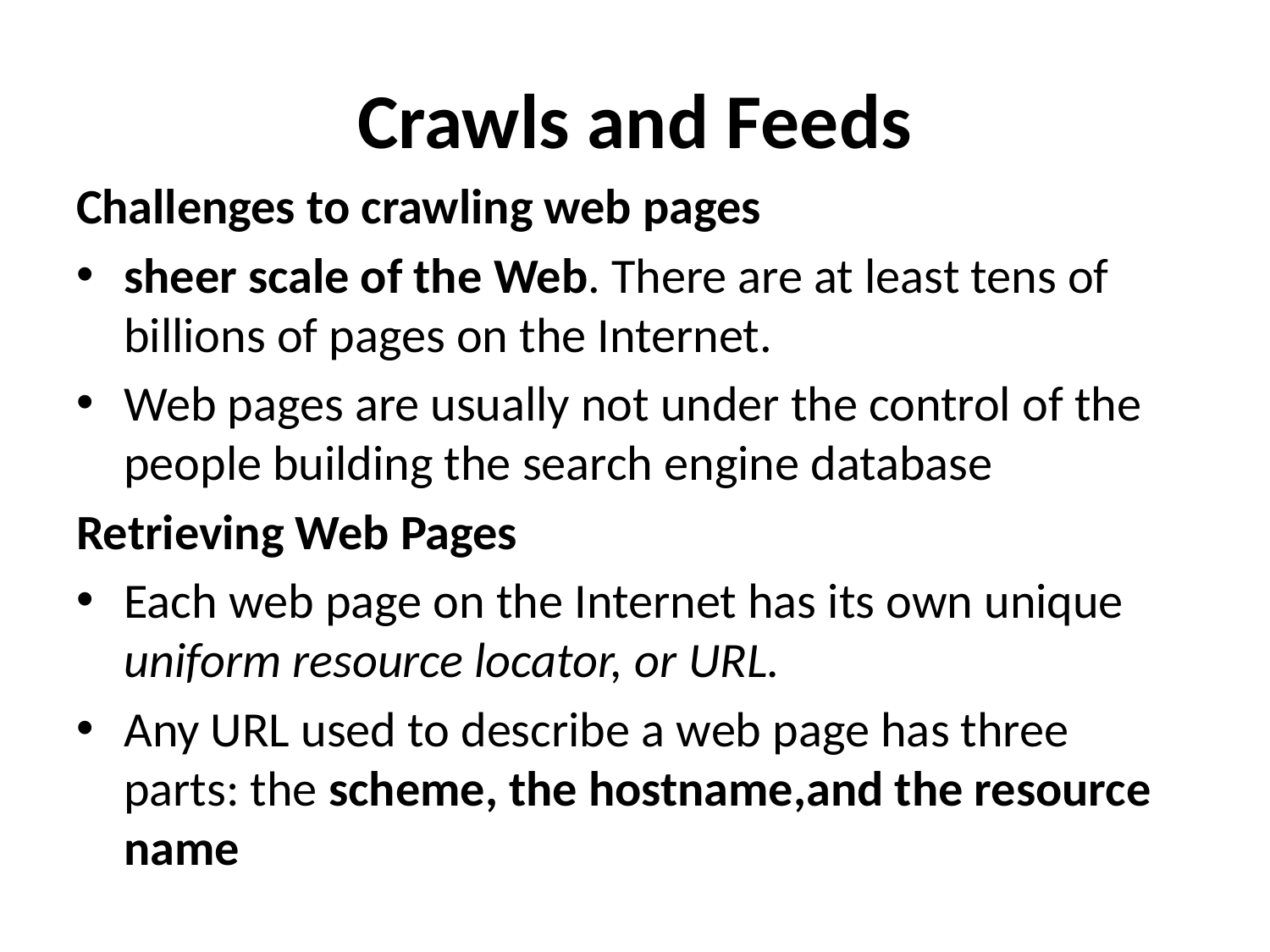

# Crawls and Feeds
Challenges to crawling web pages
sheer scale of the Web. There are at least tens of billions of pages on the Internet.
Web pages are usually not under the control of the people building the search engine database
Retrieving Web Pages
Each web page on the Internet has its own unique uniform resource locator, or URL.
Any URL used to describe a web page has three parts: the scheme, the hostname,and the resource name